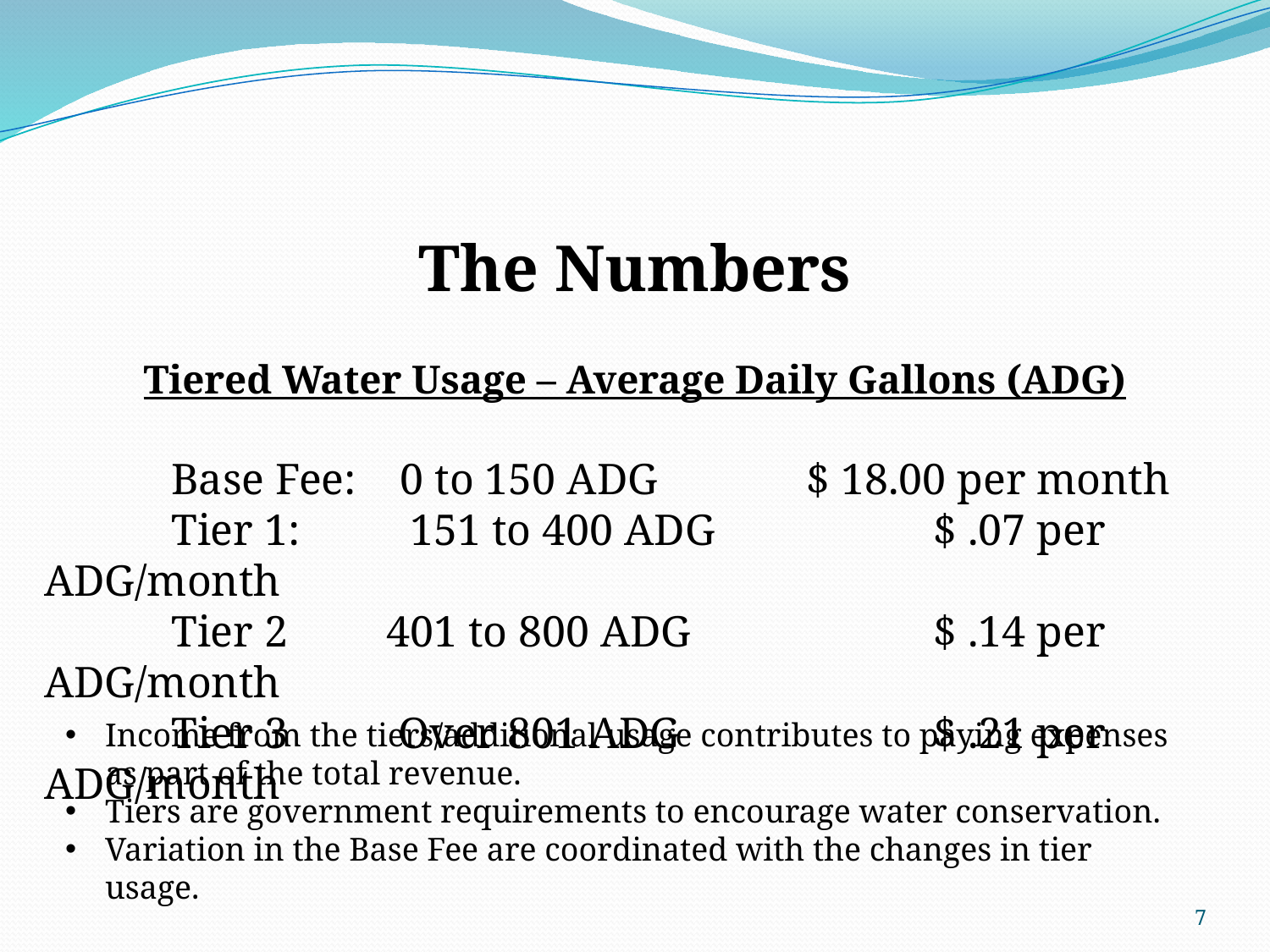

The Numbers

Tiered Water Usage – Average Daily Gallons (ADG)

	Base Fee:    0 to 150 ADG		$ 18.00 per month
	Tier 1:          151 to 400 ADG		$ .07 per ADG/month
	Tier 2	        401 to 800 ADG		$ .14 per ADG/month
	Tier 3          Over 801 ADG		$ .21 per ADG/month
Income from the tiers/additional usage contributes to paying expenses as part of the total revenue.
Tiers are government requirements to encourage water conservation.
Variation in the Base Fee are coordinated with the changes in tier usage.
7